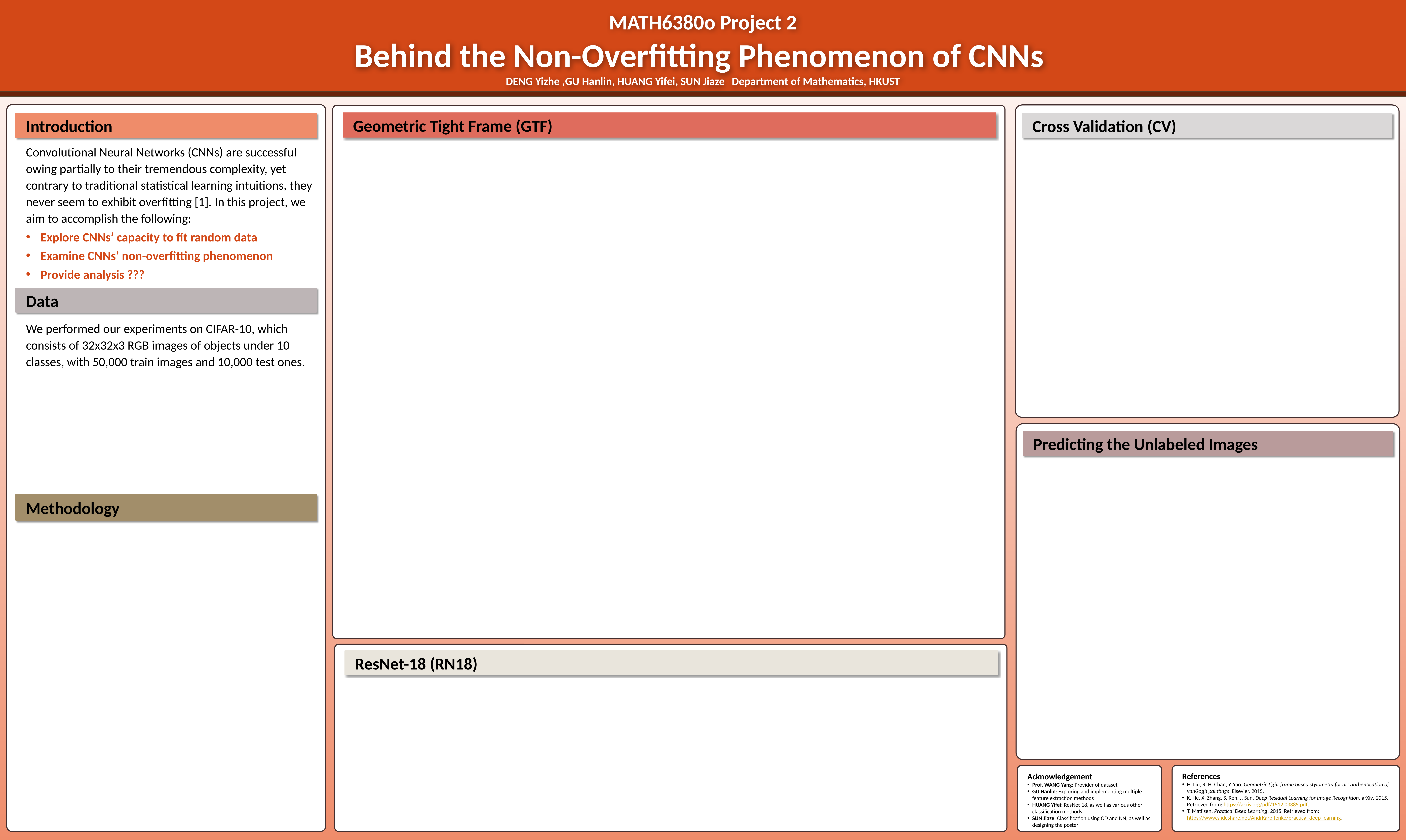

# MATH6380o Project 2 Behind the Non-Overfitting Phenomenon of CNNs DENG Yizhe ,GU Hanlin, HUANG Yifei, SUN Jiaze	Department of Mathematics, HKUST

Geometric Tight Frame (GTF)
Cross Validation (CV)
Introduction
Convolutional Neural Networks (CNNs) are successful owing partially to their tremendous complexity, yet contrary to traditional statistical learning intuitions, they never seem to exhibit overfitting [1]. In this project, we aim to accomplish the following:
Explore CNNs’ capacity to fit random data
Examine CNNs’ non-overfitting phenomenon
Provide analysis ???
Data
We performed our experiments on CIFAR-10, which consists of 32x32x3 RGB images of objects under 10 classes, with 50,000 train images and 10,000 test ones.

Predicting the Unlabeled Images
Methodology

ResNet-18 (RN18)

References
H. Liu, R. H. Chan, Y. Yao. Geometric tight frame based stylometry for art authentication of vanGogh paintings. Elsevier. 2015.
K. He, X. Zhang, S. Ren, J. Sun. Deep Residual Learning for Image Recognition. arXiv. 2015. Retrieved from: https://arxiv.org/pdf/1512.03385.pdf.
T. Matiisen. Practical Deep Learning. 2015. Retrieved from: https://www.slideshare.net/AndrKarpitenko/practical-deep-learning.
Acknowledgement
Prof. WANG Yang: Provider of dataset
GU Hanlin: Exploring and implementing multiple feature extraction methods
HUANG Yifei: ResNet-18, as well as various other classification methods
SUN Jiaze: Classification using OD and NN, as well as designing the poster